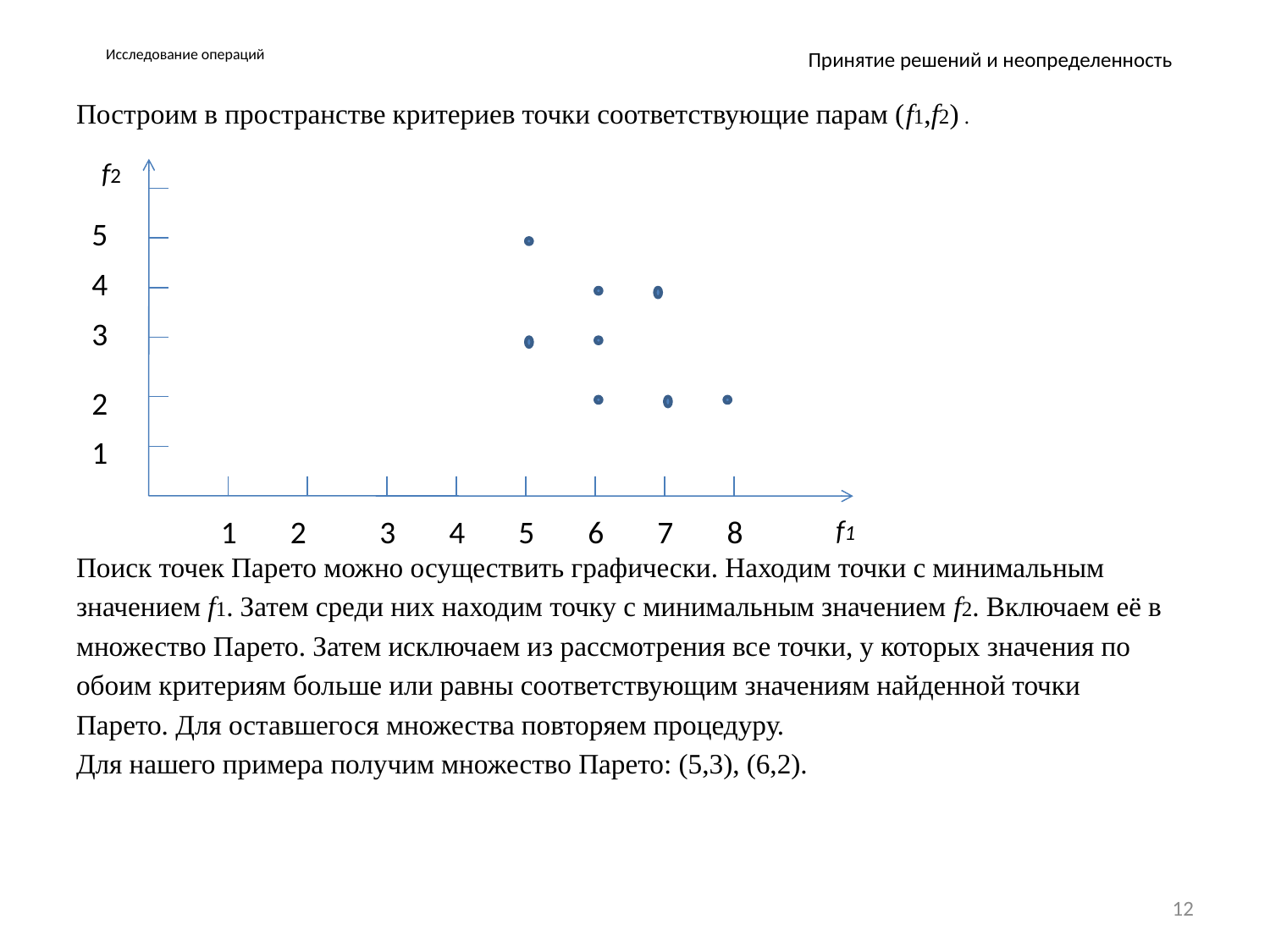

# Исследование операций
Принятие решений и неопределенность
Построим в пространстве критериев точки соответствующие парам (f1,f2) .

Поиск точек Парето можно осуществить графически. Находим точки с минимальным
значением f1. Затем среди них находим точку с минимальным значением f2. Включаем её в
множество Парето. Затем исключаем из рассмотрения все точки, у которых значения по
обоим критериям больше или равны соответствующим значениям найденной точки
Парето. Для оставшегося множества повторяем процедуру.
Для нашего примера получим множество Парето: (5,3), (6,2).

f2
5

4

3

2

1
1
2
3
4
5
6
7
8
f1
12